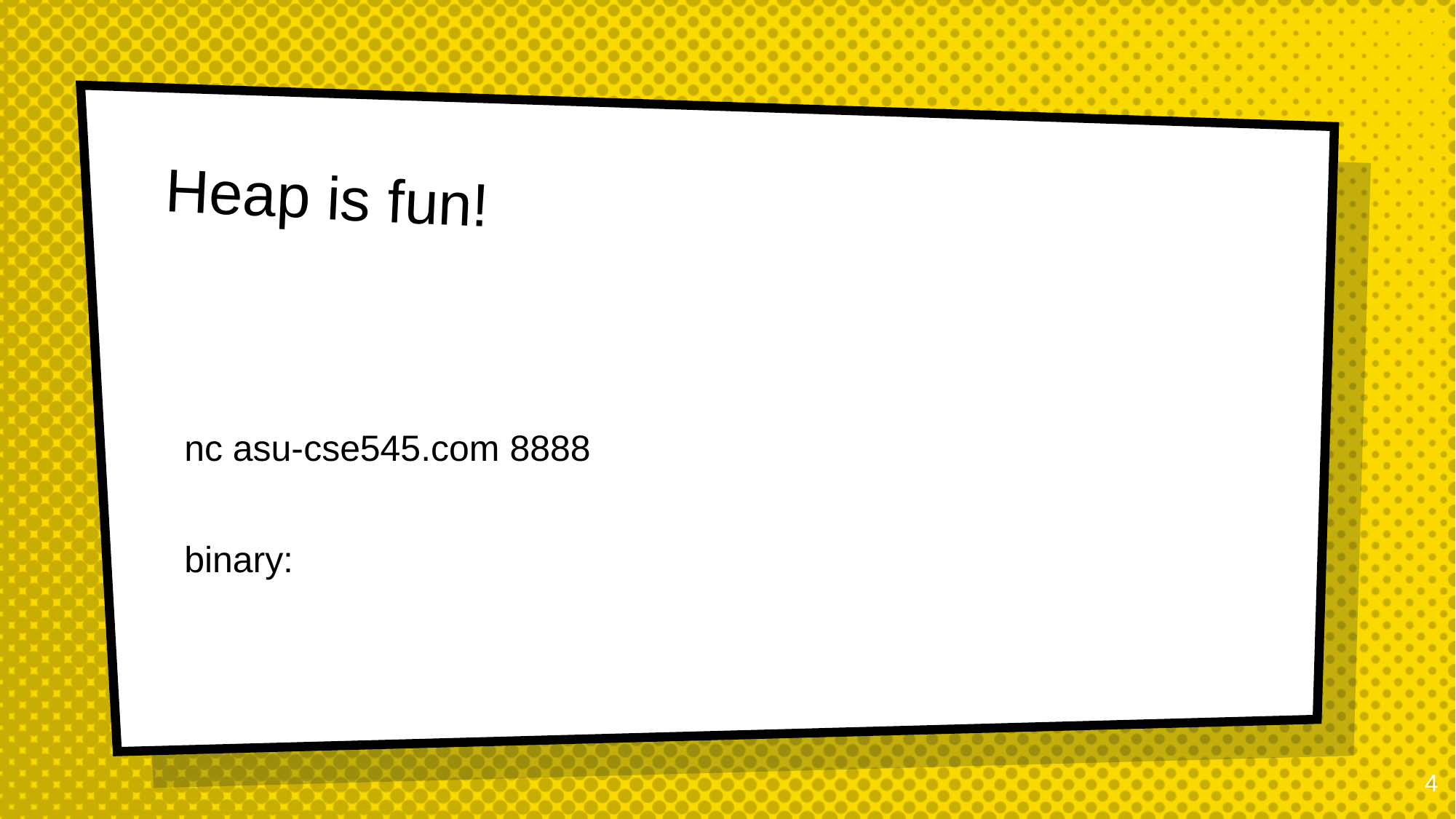

# Heap is fun!

nc asu-cse545.com 8888

binary:
4